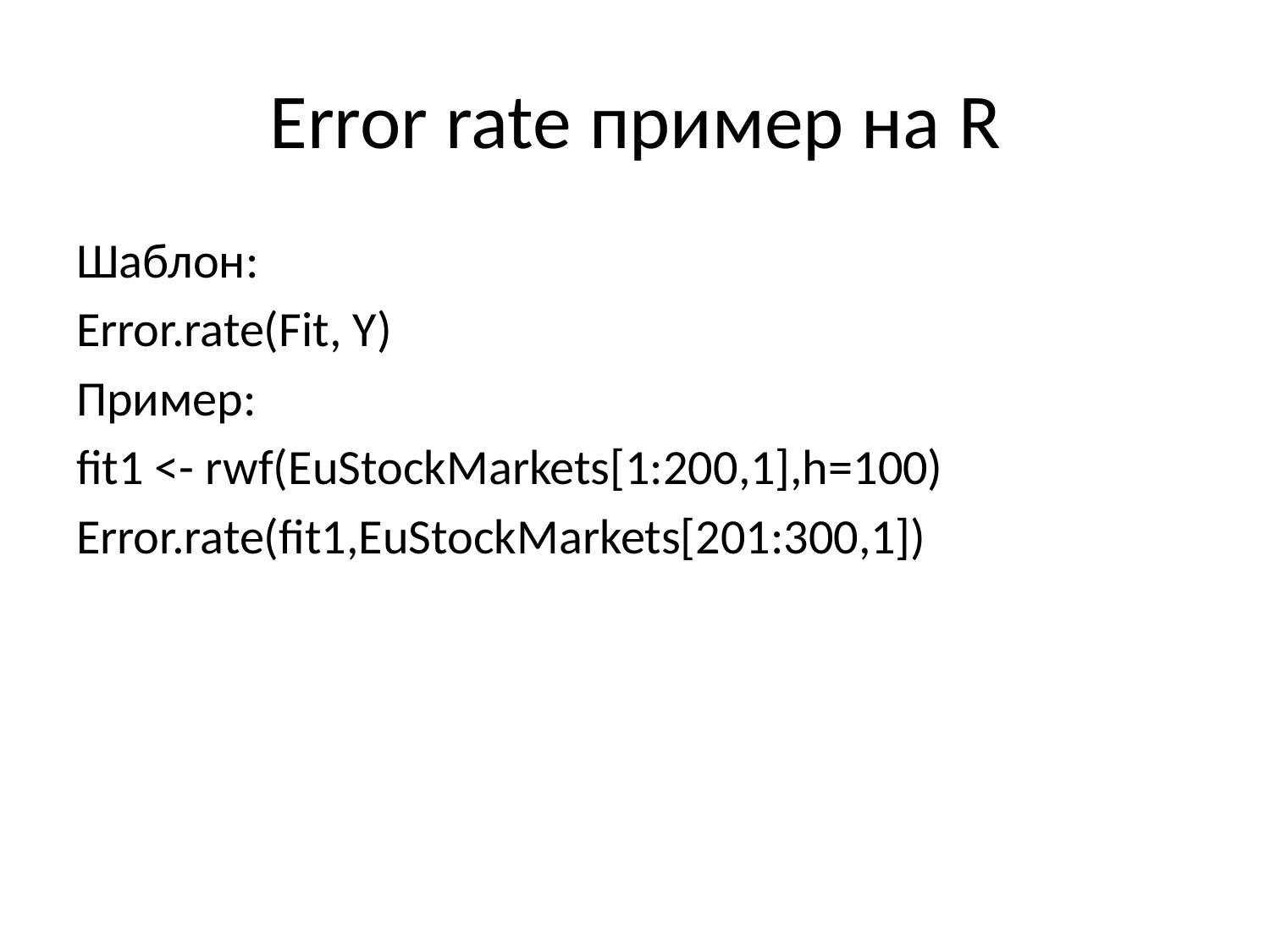

# Error rate пример на R
Шаблон:
Error.rate(Fit, Y)
Пример:
fit1 <- rwf(EuStockMarkets[1:200,1],h=100)
Error.rate(fit1,EuStockMarkets[201:300,1])